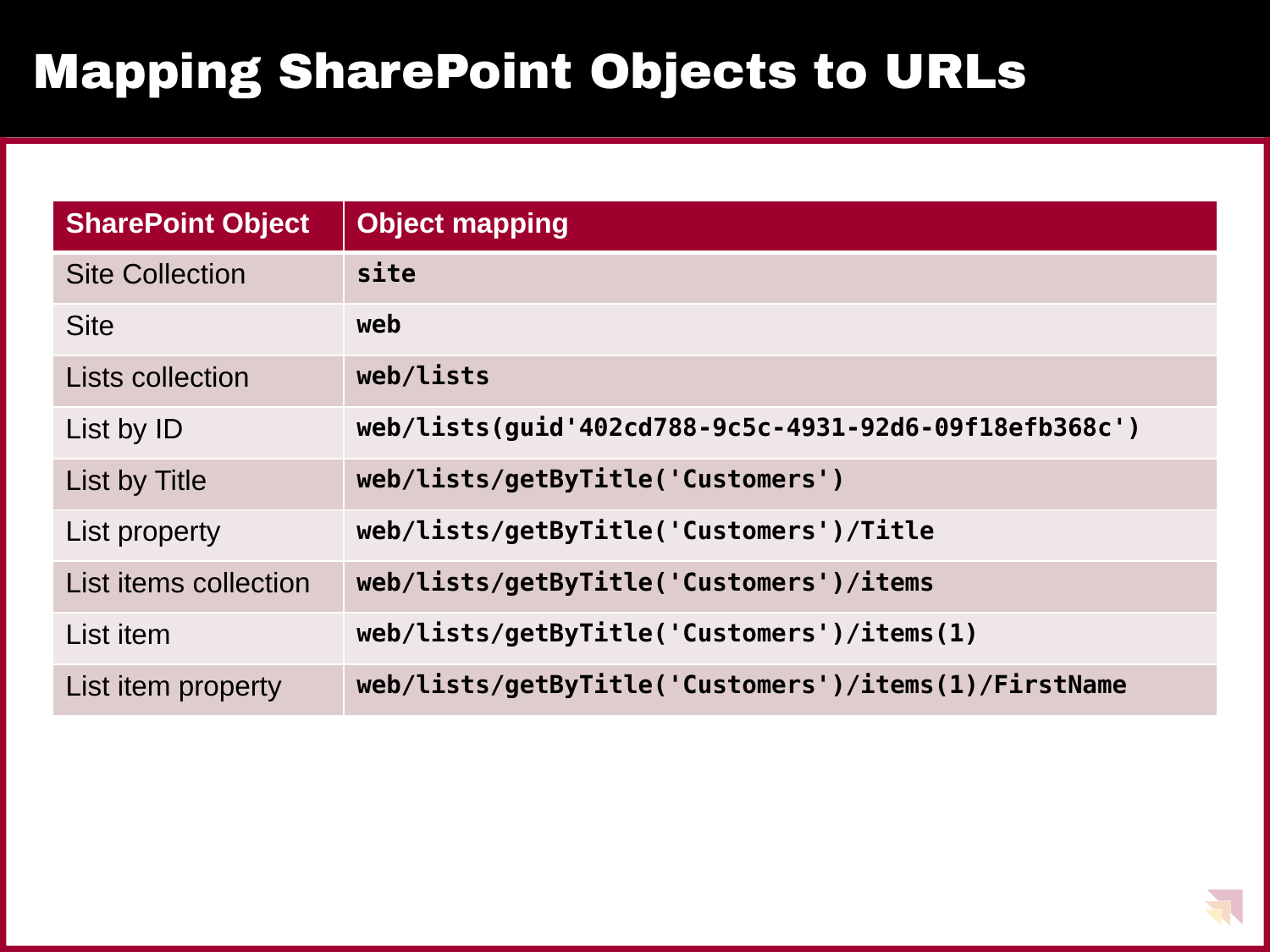

# Mapping SharePoint Objects to URLs
| SharePoint Object | Object mapping |
| --- | --- |
| Site Collection | site |
| Site | web |
| Lists collection | web/lists |
| List by ID | web/lists(guid'402cd788-9c5c-4931-92d6-09f18efb368c') |
| List by Title | web/lists/getByTitle('Customers') |
| List property | web/lists/getByTitle('Customers')/Title |
| List items collection | web/lists/getByTitle('Customers')/items |
| List item | web/lists/getByTitle('Customers')/items(1) |
| List item property | web/lists/getByTitle('Customers')/items(1)/FirstName |